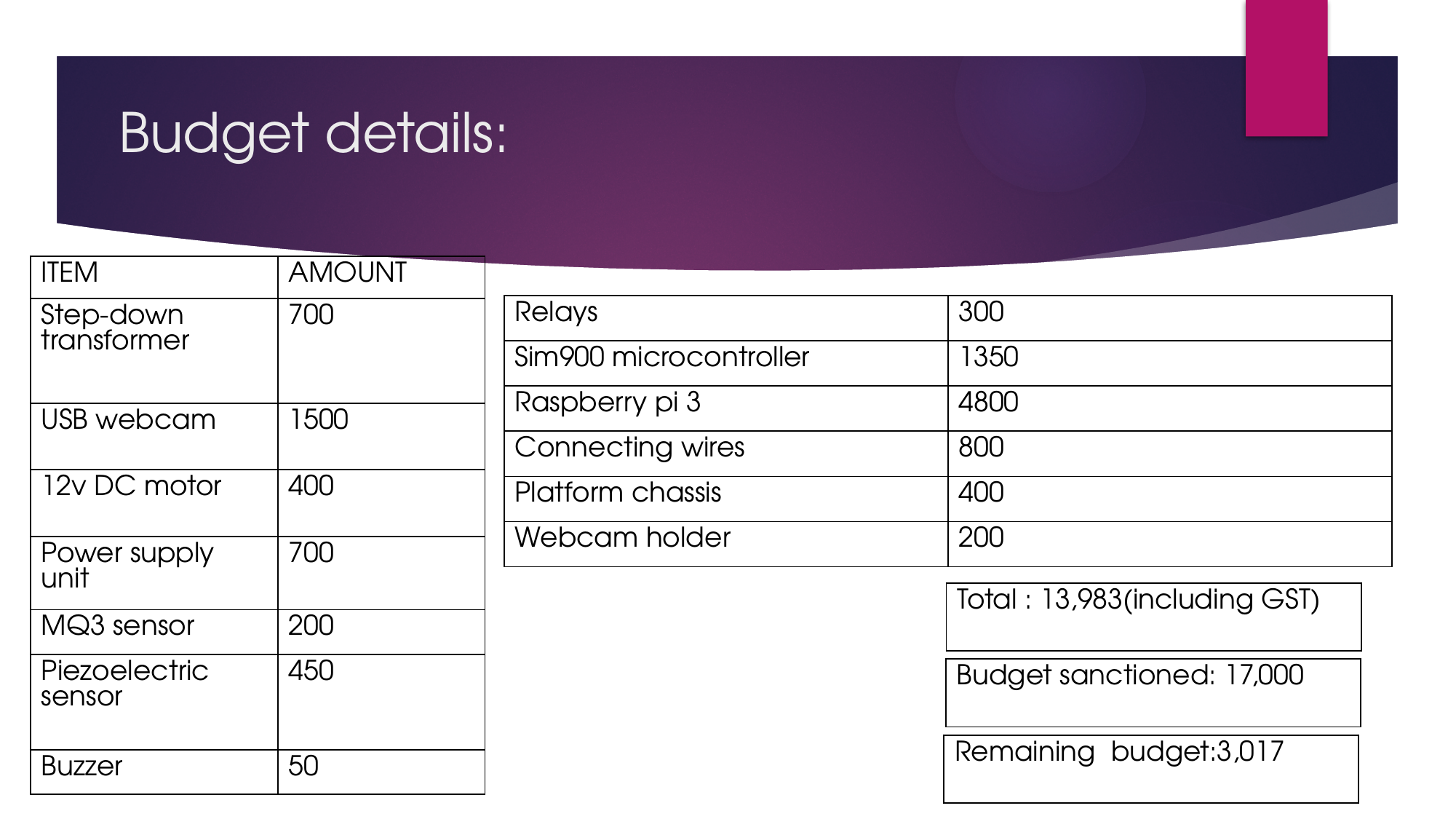

# Budget details:
| ITEM | AMOUNT |
| --- | --- |
| Step-down transformer | 700 |
| USB webcam | 1500 |
| 12v DC motor | 400 |
| Power supply unit | 700 |
| MQ3 sensor | 200 |
| Piezoelectric sensor | 450 |
| Buzzer | 50 |
| Relays | 300 |
| --- | --- |
| Sim900 microcontroller | 1350 |
| Raspberry pi 3 | 4800 |
| Connecting wires | 800 |
| Platform chassis | 400 |
| Webcam holder | 200 |
| Total : 13,983(including GST) |
| --- |
| Budget sanctioned: 17,000 |
| --- |
| Remaining budget:3,017 |
| --- |